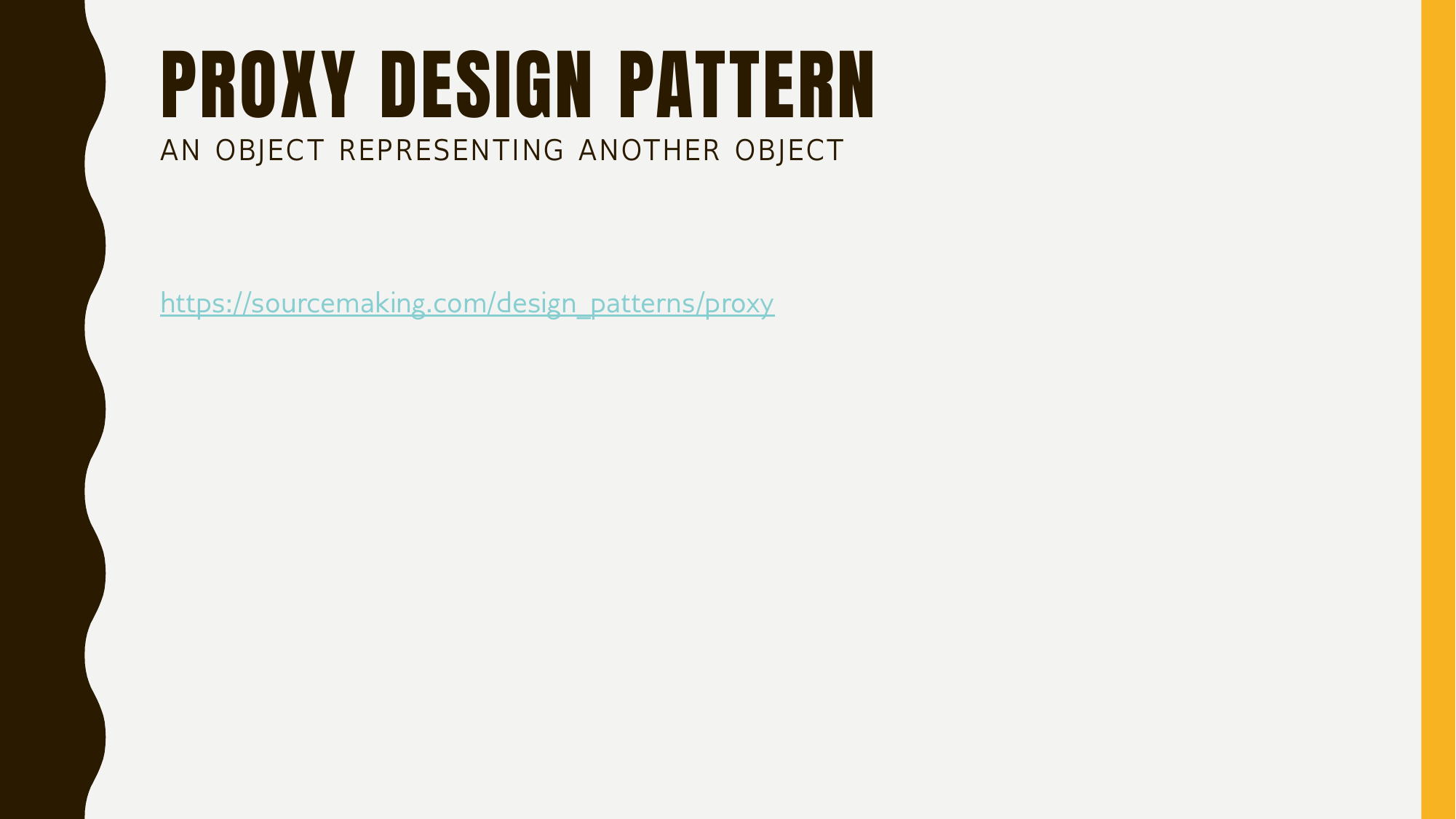

# Proxy Design Pattern An object representing another object
https://sourcemaking.com/design_patterns/proxy